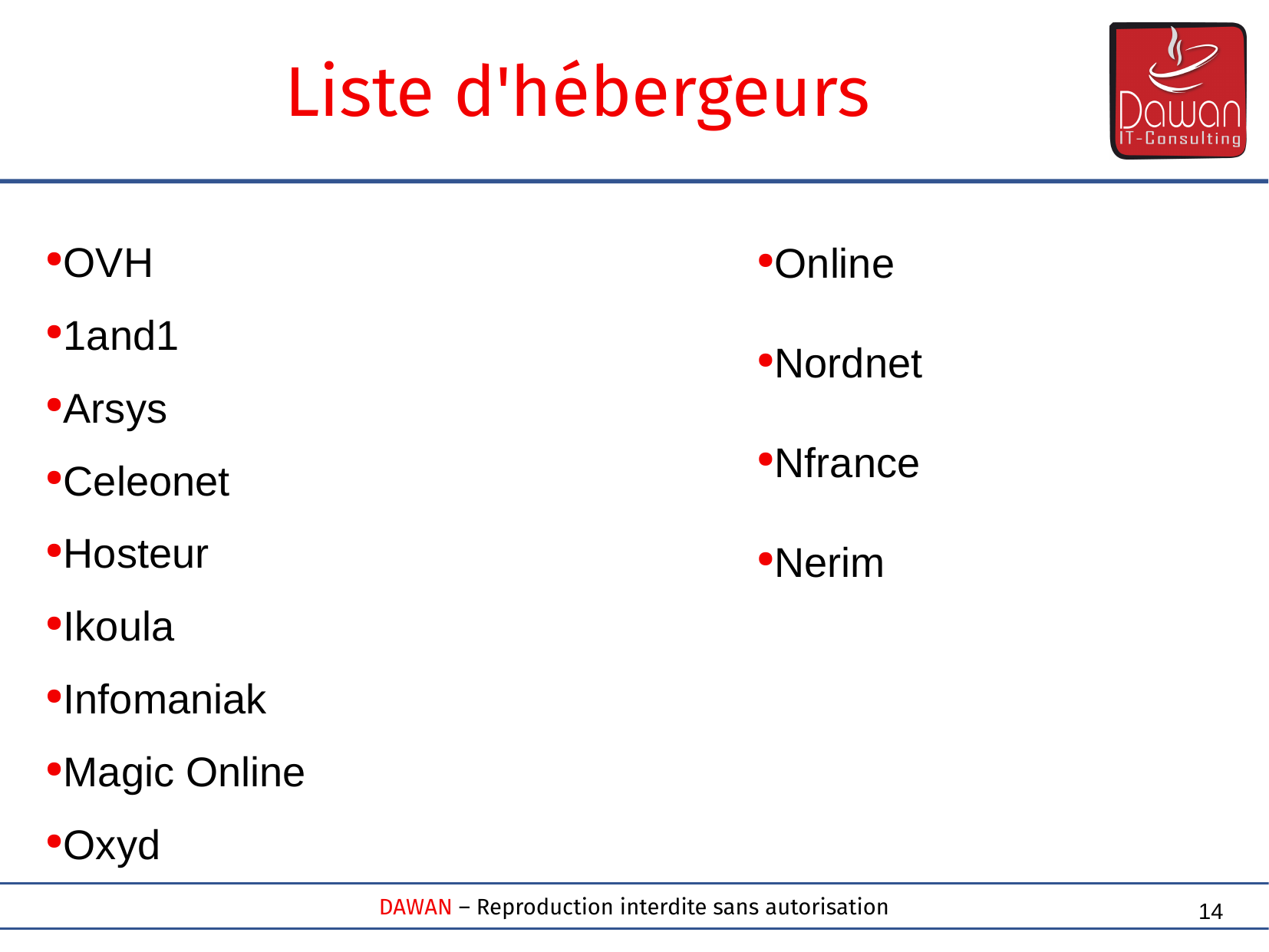

Liste d'hébergeurs

Online

Nordnet

Nfrance

Nerim
OVH
1and1
Arsys
Celeonet
Hosteur
Ikoula
Infomaniak
Magic Online
Oxyd

14